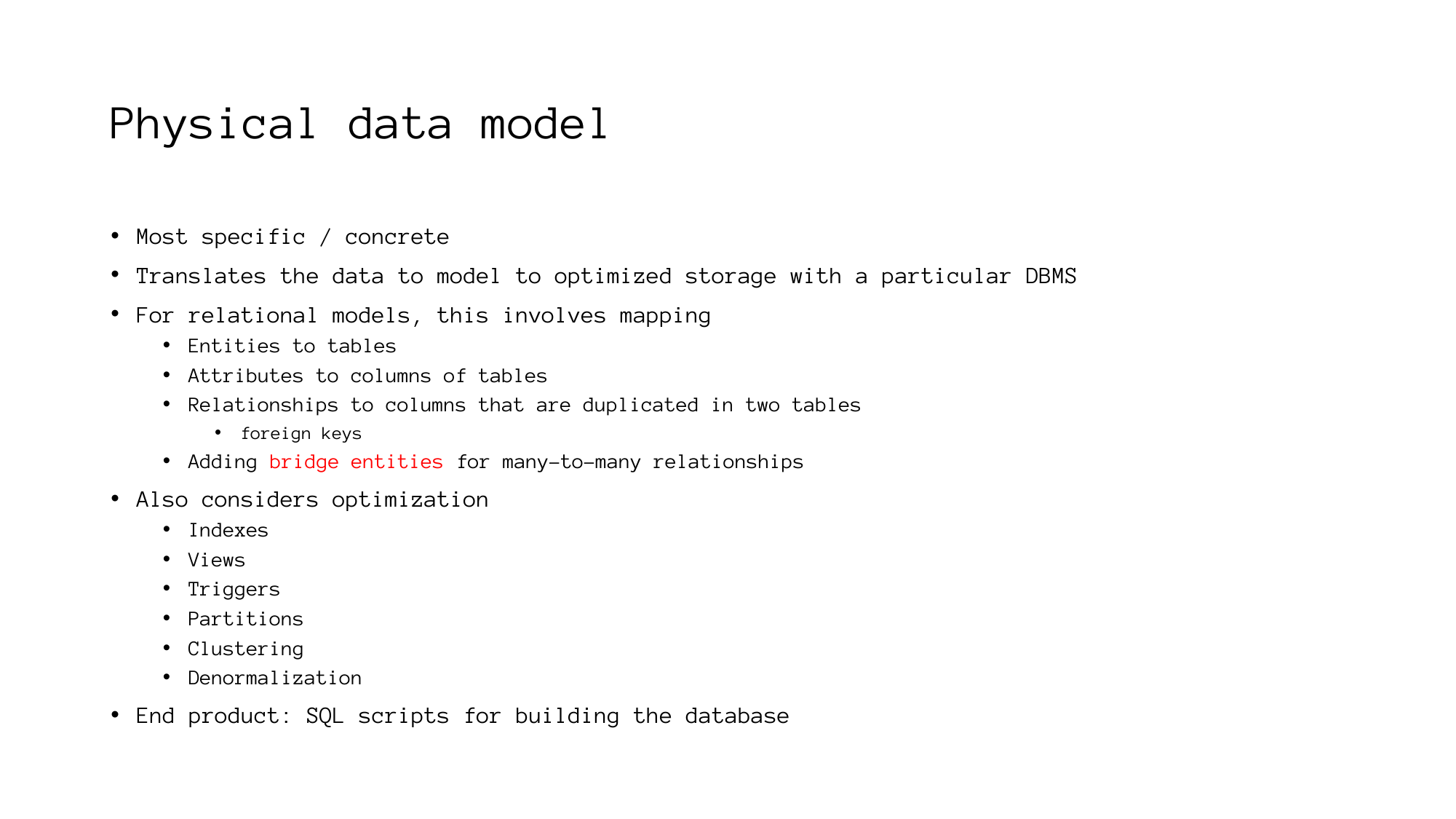

# Physical data model
Most specific / concrete
Translates the data to model to optimized storage with a particular DBMS
For relational models, this involves mapping
Entities to tables
Attributes to columns of tables
Relationships to columns that are duplicated in two tables
foreign keys
Adding bridge entities for many-to-many relationships
Also considers optimization
Indexes
Views
Triggers
Partitions
Clustering
Denormalization
End product: SQL scripts for building the database